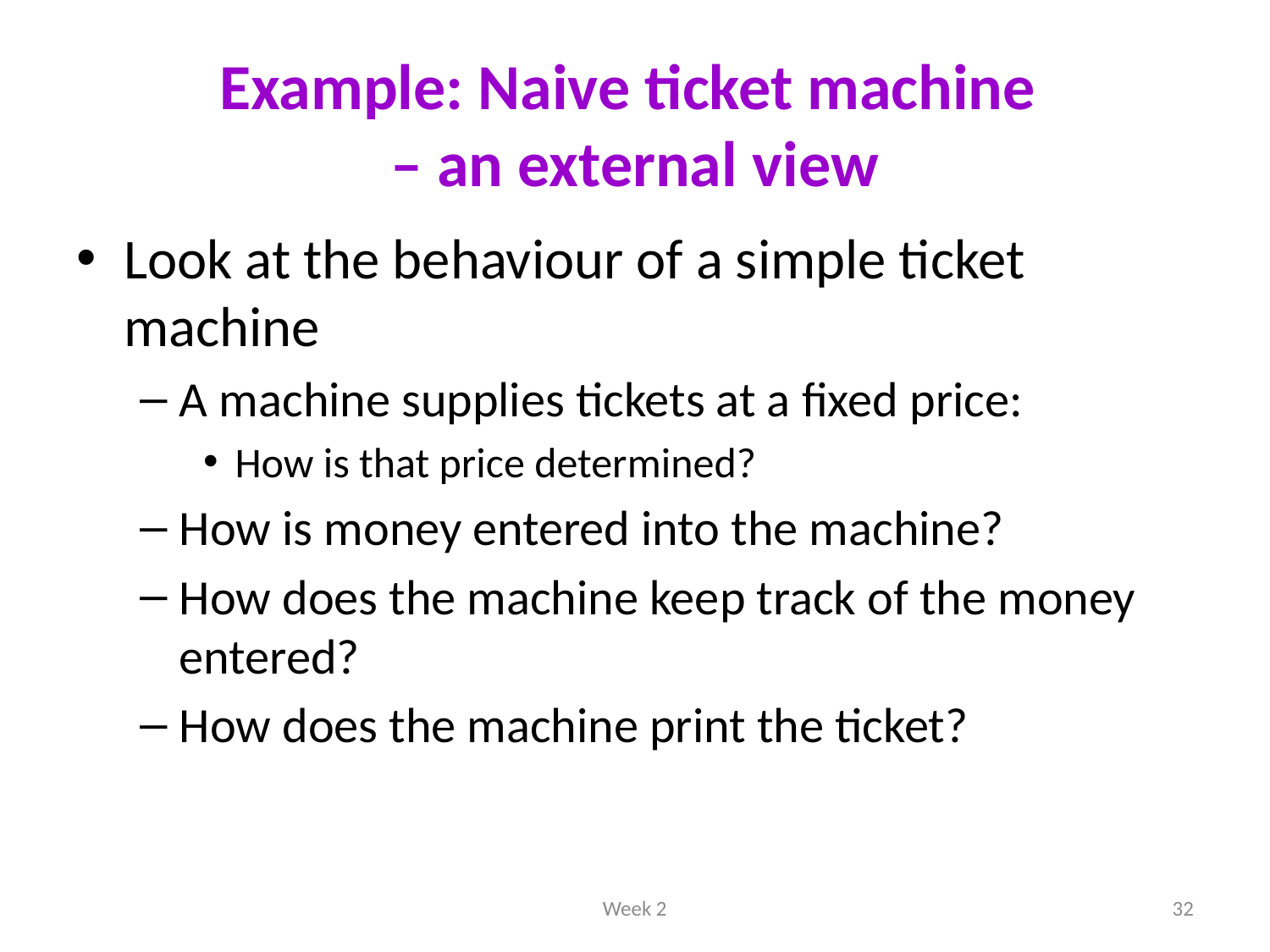

# Example: Naive ticket machine – an external view
Look at the behaviour of a simple ticket machine
A machine supplies tickets at a fixed price:
How is that price determined?
How is money entered into the machine?
How does the machine keep track of the money entered?
How does the machine print the ticket?
Week 2
32